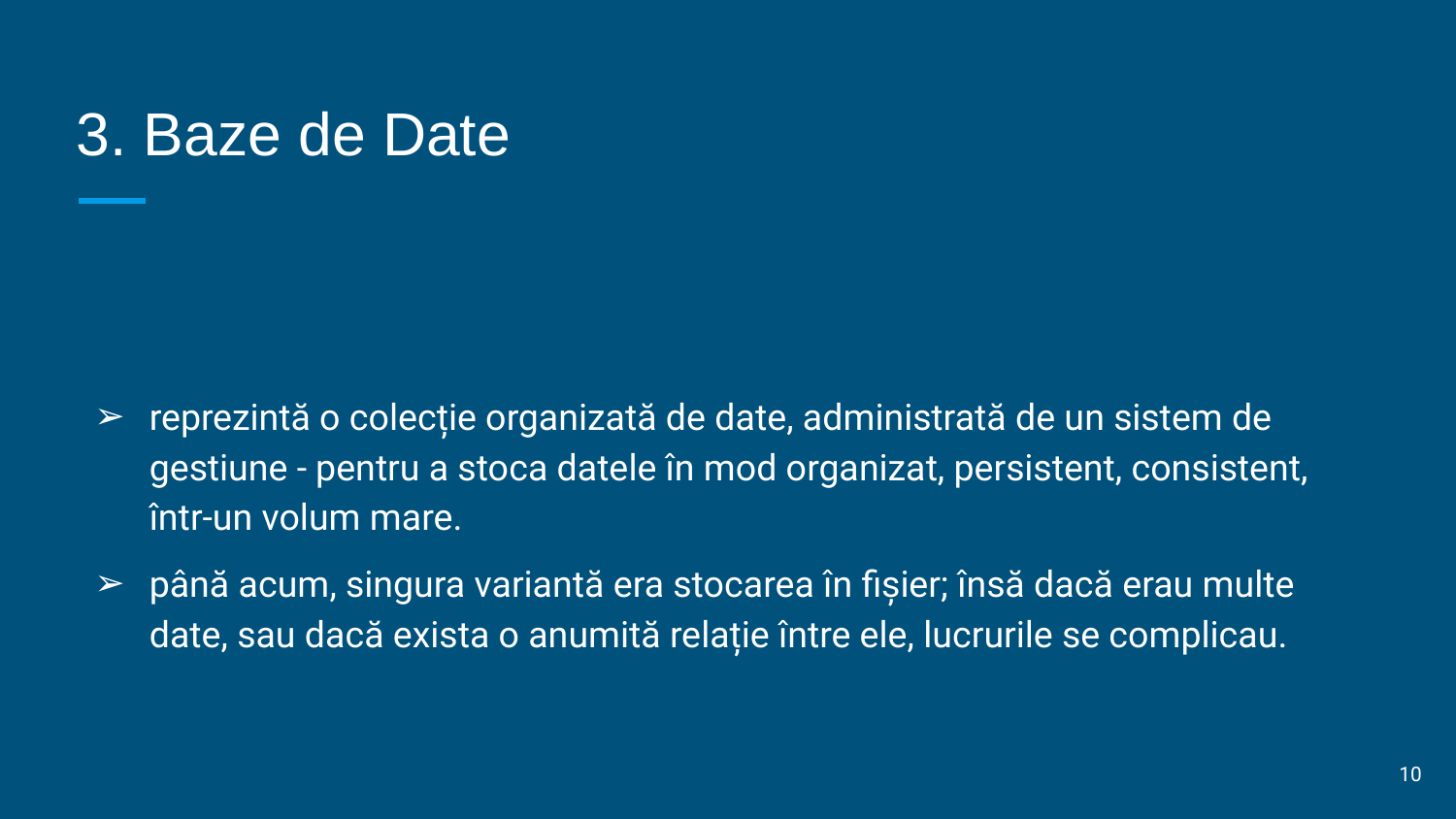

# 3. Baze de Date
reprezintă o colecție organizată de date, administrată de un sistem de gestiune - pentru a stoca datele în mod organizat, persistent, consistent, într-un volum mare.
până acum, singura variantă era stocarea în fișier; însă dacă erau multe date, sau dacă exista o anumită relație între ele, lucrurile se complicau.
10